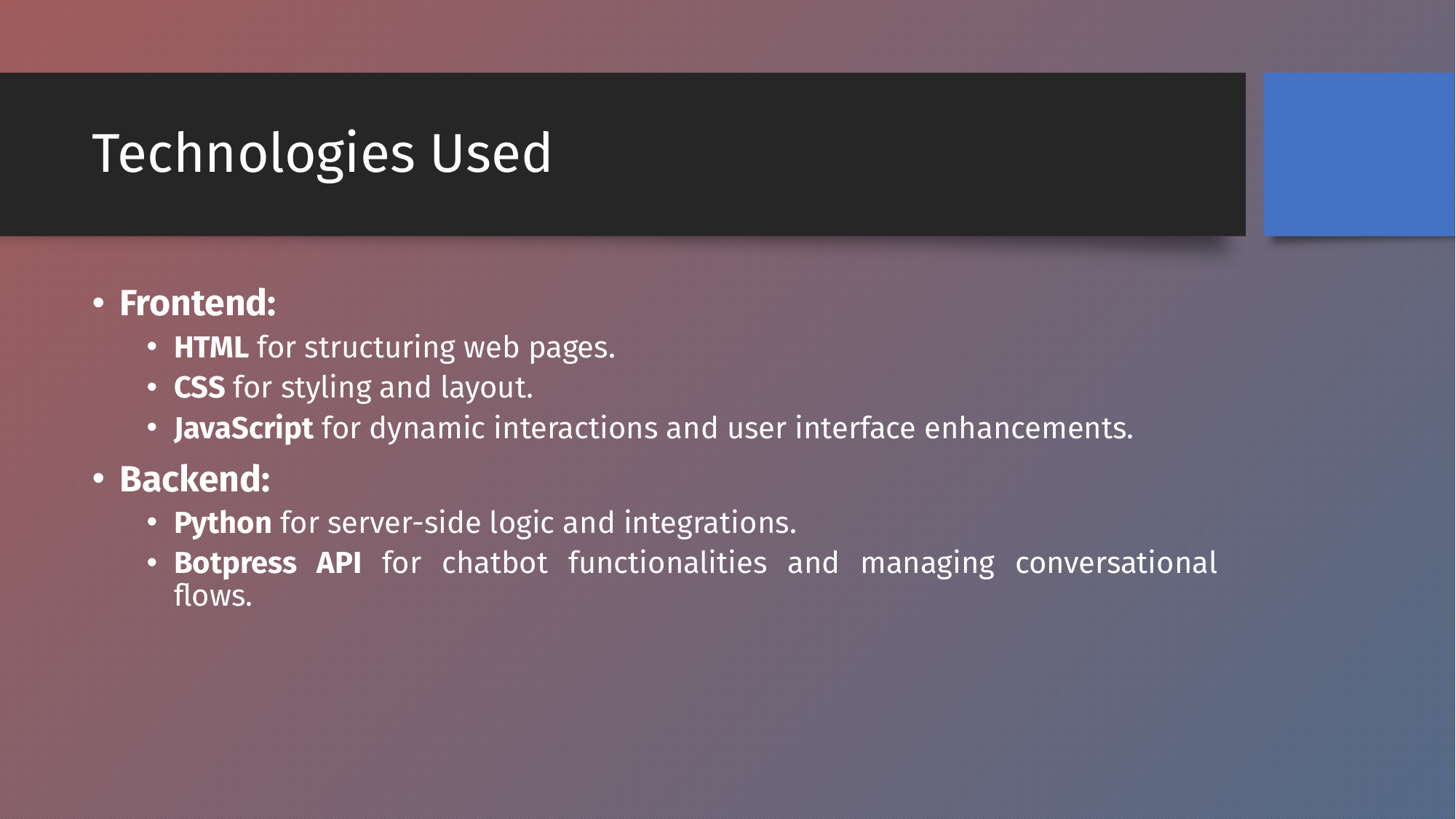

# Technologies Used
Frontend:
HTML for structuring web pages.
CSS for styling and layout.
JavaScript for dynamic interactions and user interface enhancements.
Backend:
Python for server-side logic and integrations.
Botpress API for chatbot functionalities and managing conversational flows.